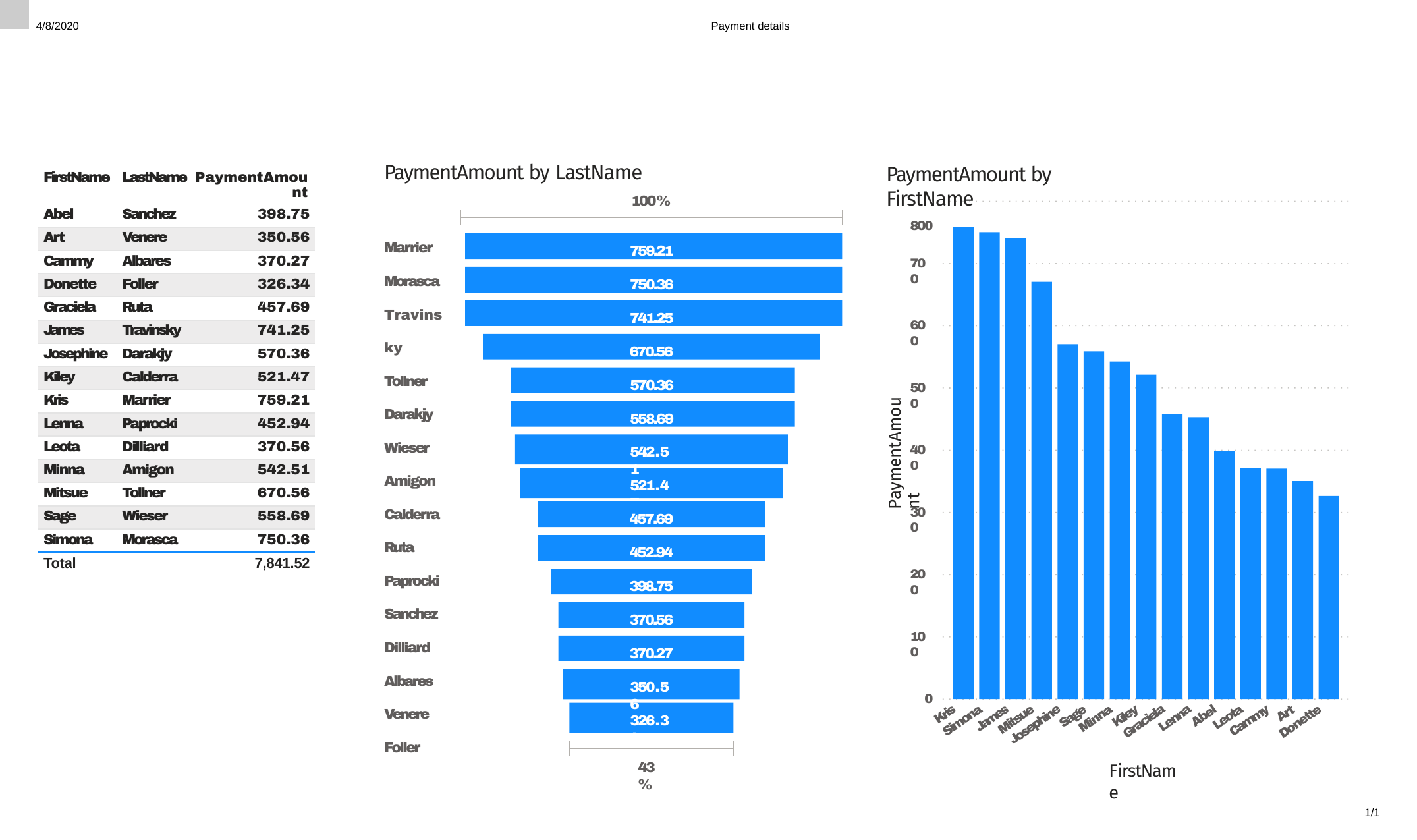

4/8/2020
Payment details
PaymentAmount by LastName
100%
PaymentAmount by FirstName
800
| FirstName | LastName | PaymentAmount |
| --- | --- | --- |
| Abel | Sanchez | 398.75 |
| Art | Venere | 350.56 |
| Cammy | Albares | 370.27 |
| Donette | Foller | 326.34 |
| Graciela | Ruta | 457.69 |
| James | Travinsky | 741.25 |
| Josephine | Darakjy | 570.36 |
| Kiley | Calderra | 521.47 |
| Kris | Marrier | 759.21 |
| Lenna | Paprocki | 452.94 |
| Leota | Dilliard | 370.56 |
| Minna | Amigon | 542.51 |
| Mitsue | Tollner | 670.56 |
| Sage | Wieser | 558.69 |
| Simona | Morasca | 750.36 |
| Total |  | 7,841.52 |

759.21
Marrier
Morasca  Travinsky  Tollner  Darakjy  Wieser  Amigon  Calderra  Ruta  Paprocki  Sanchez  Dilliard  Albares  Venere  Foller
700

750.36
741.25
600

670.56
570.36
500

PaymentAmount
558.69

400
542.51

521.47
457.69
300

452.94
200
398.75

370.56
100
370.27

350.56
0

Art
Kris
Abel
Kiley
326.34
Sage
Leota
Lenna
James
Minna
Mitsue
Simona
Cammy
Graciela
Donette
Josephine

43%
FirstName
1/1